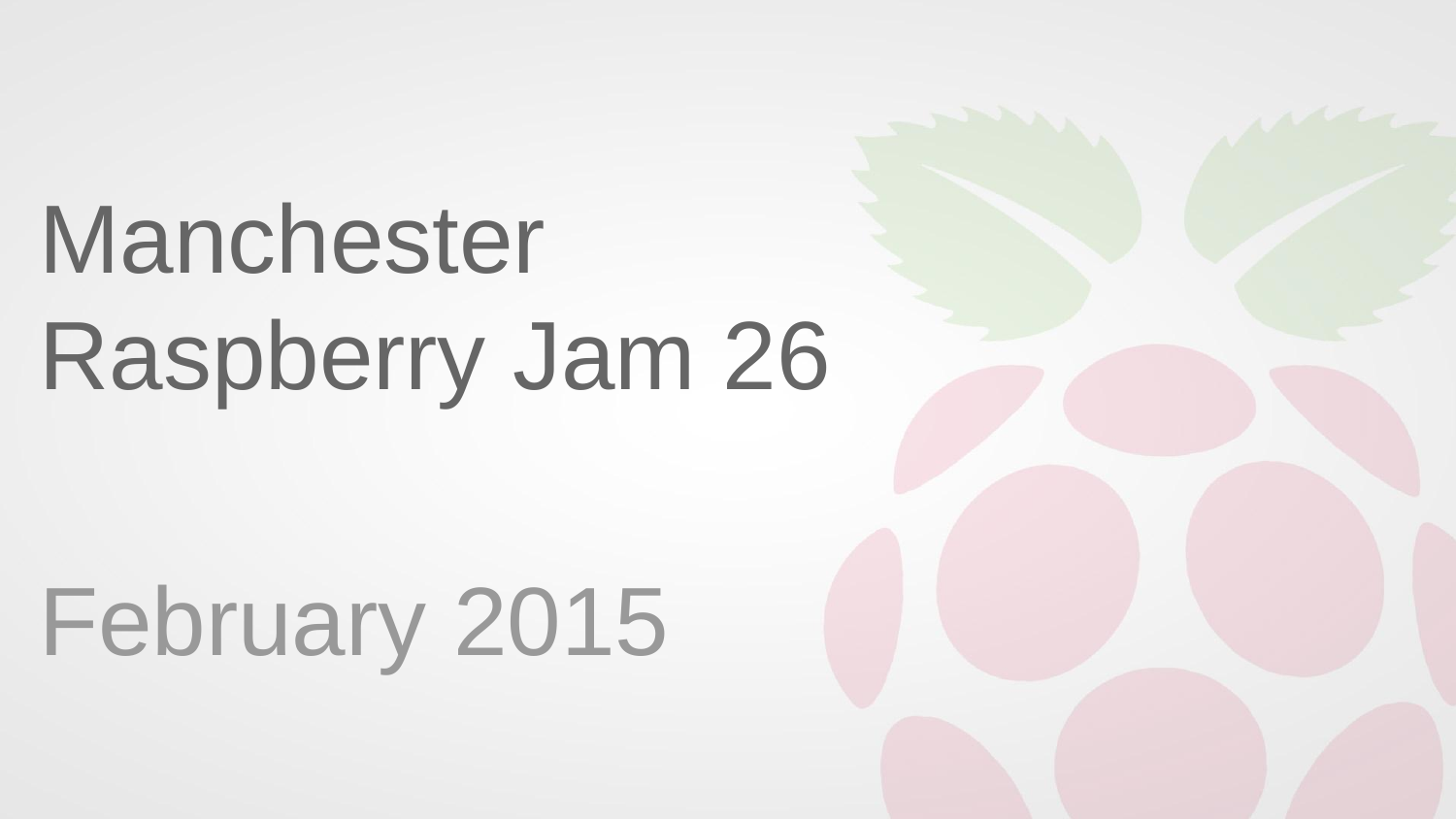

# Manchester
Raspberry Jam 26
February 2015